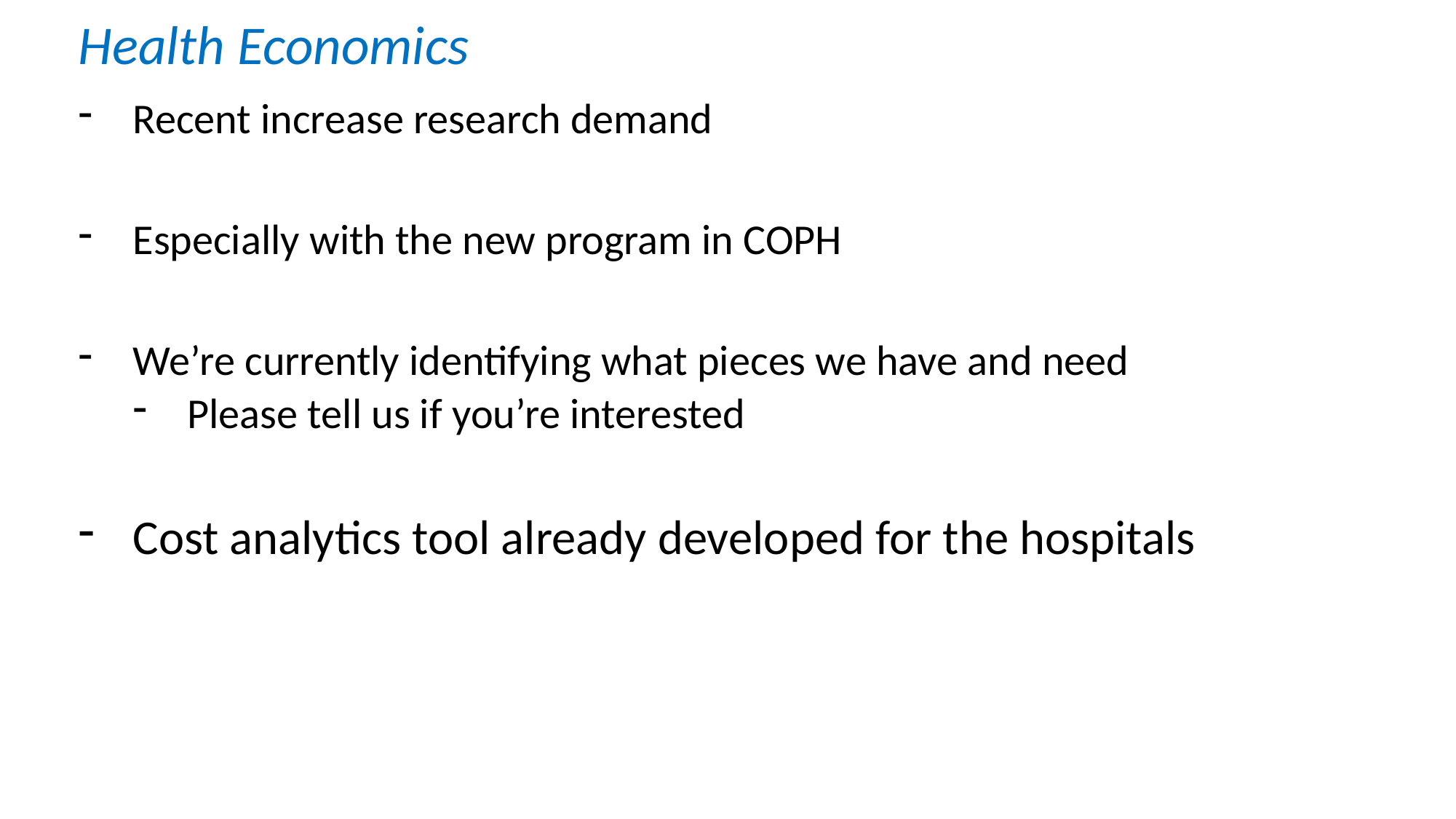

# Health Economics
Recent increase research demand

Especially with the new program in COPH

We’re currently identifying what pieces we have and need
Please tell us if you’re interested

Cost analytics tool already developed for the hospitals